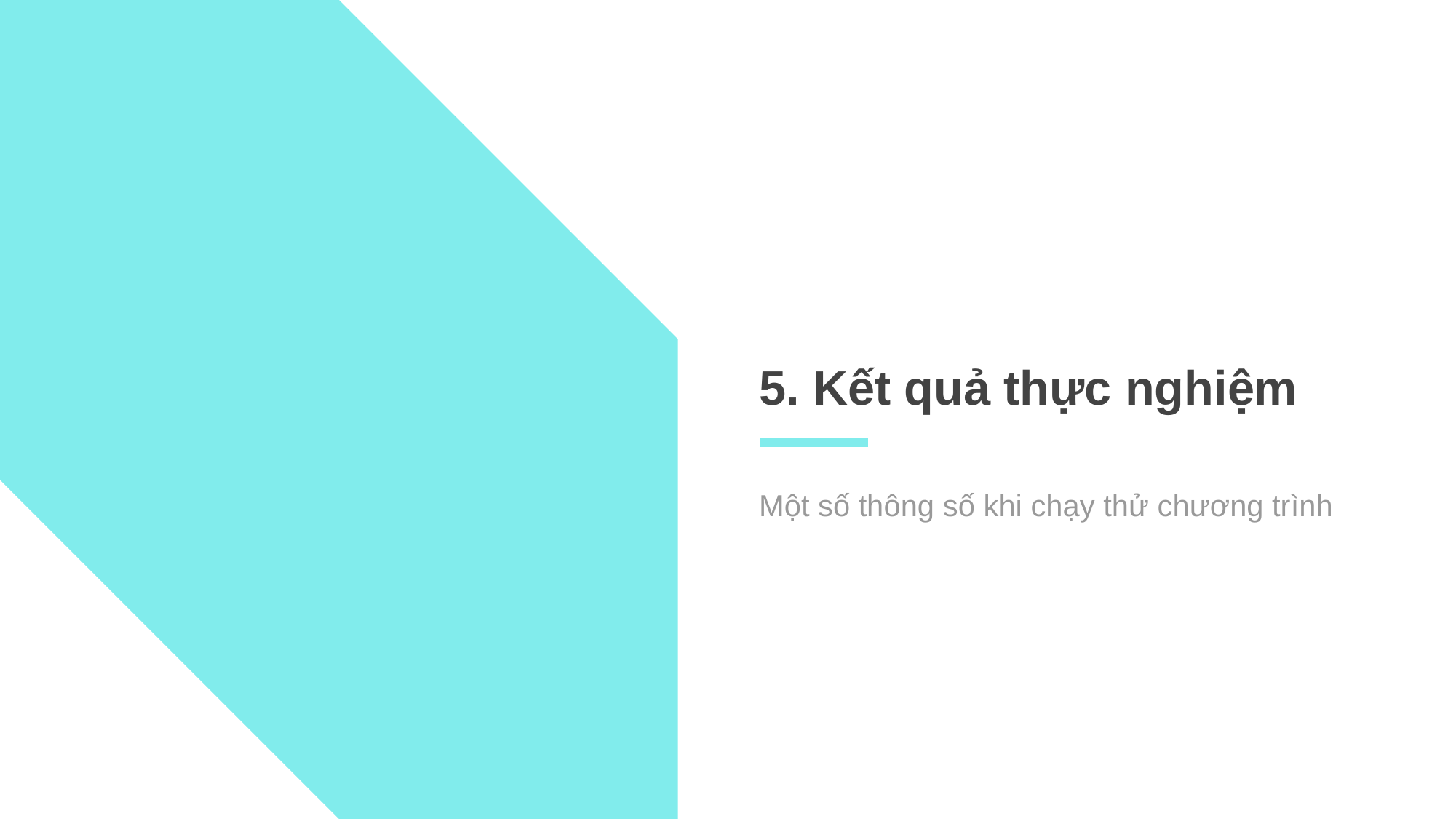

# 5. Kết quả thực nghiệm
Một số thông số khi chạy thử chương trình